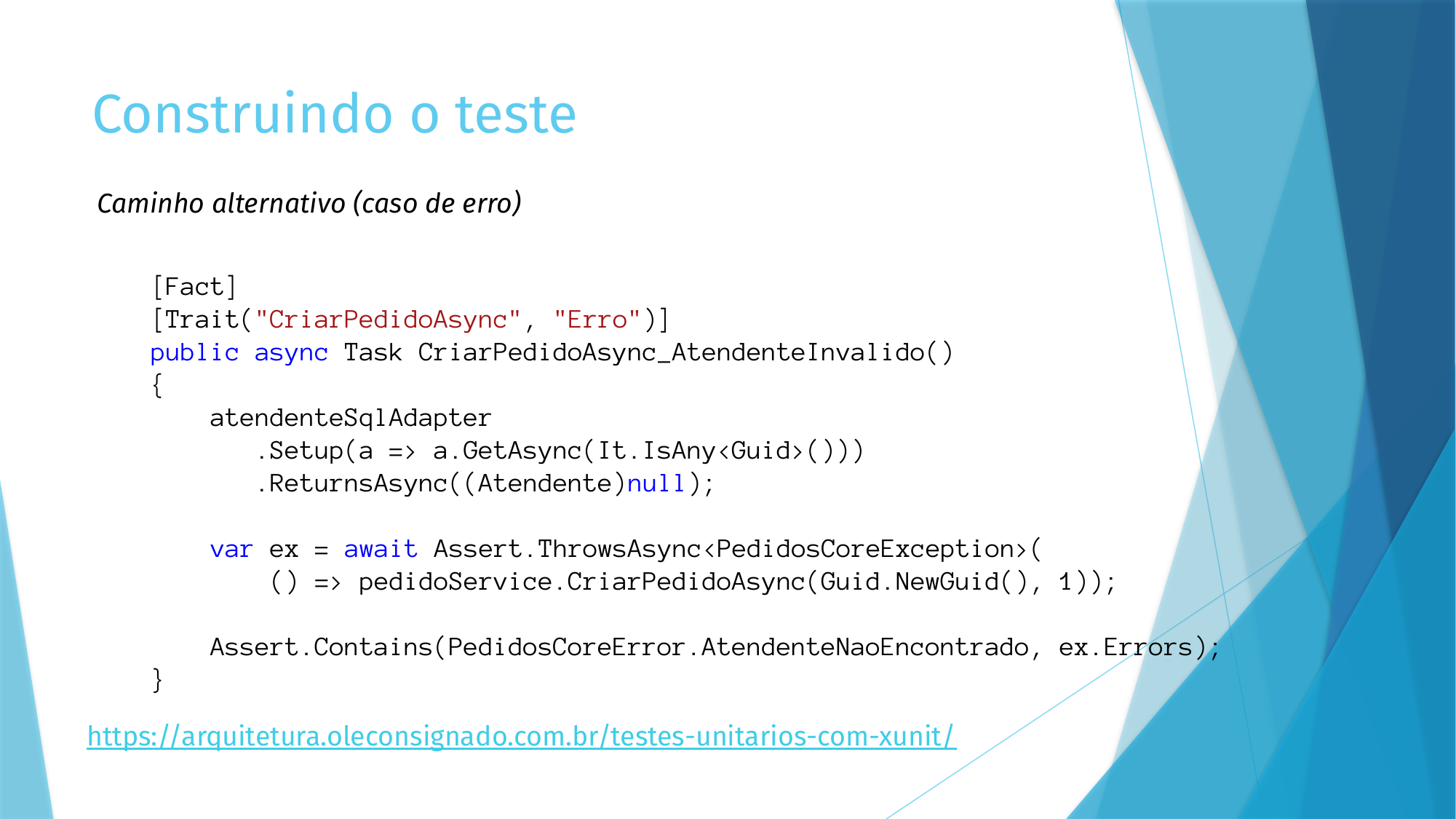

# Construindo o teste
Caminho alternativo (caso de erro)
    [Fact]
    [Trait("CriarPedidoAsync", "Erro")]
    public async Task CriarPedidoAsync_AtendenteInvalido()
    {
        atendenteSqlAdapter
           .Setup(a => a.GetAsync(It.IsAny<Guid>()))
           .ReturnsAsync((Atendente)null);

        var ex = await Assert.ThrowsAsync<PedidosCoreException>(
            () => pedidoService.CriarPedidoAsync(Guid.NewGuid(), 1));

        Assert.Contains(PedidosCoreError.AtendenteNaoEncontrado, ex.Errors);
    }
https://arquitetura.oleconsignado.com.br/testes-unitarios-com-xunit/